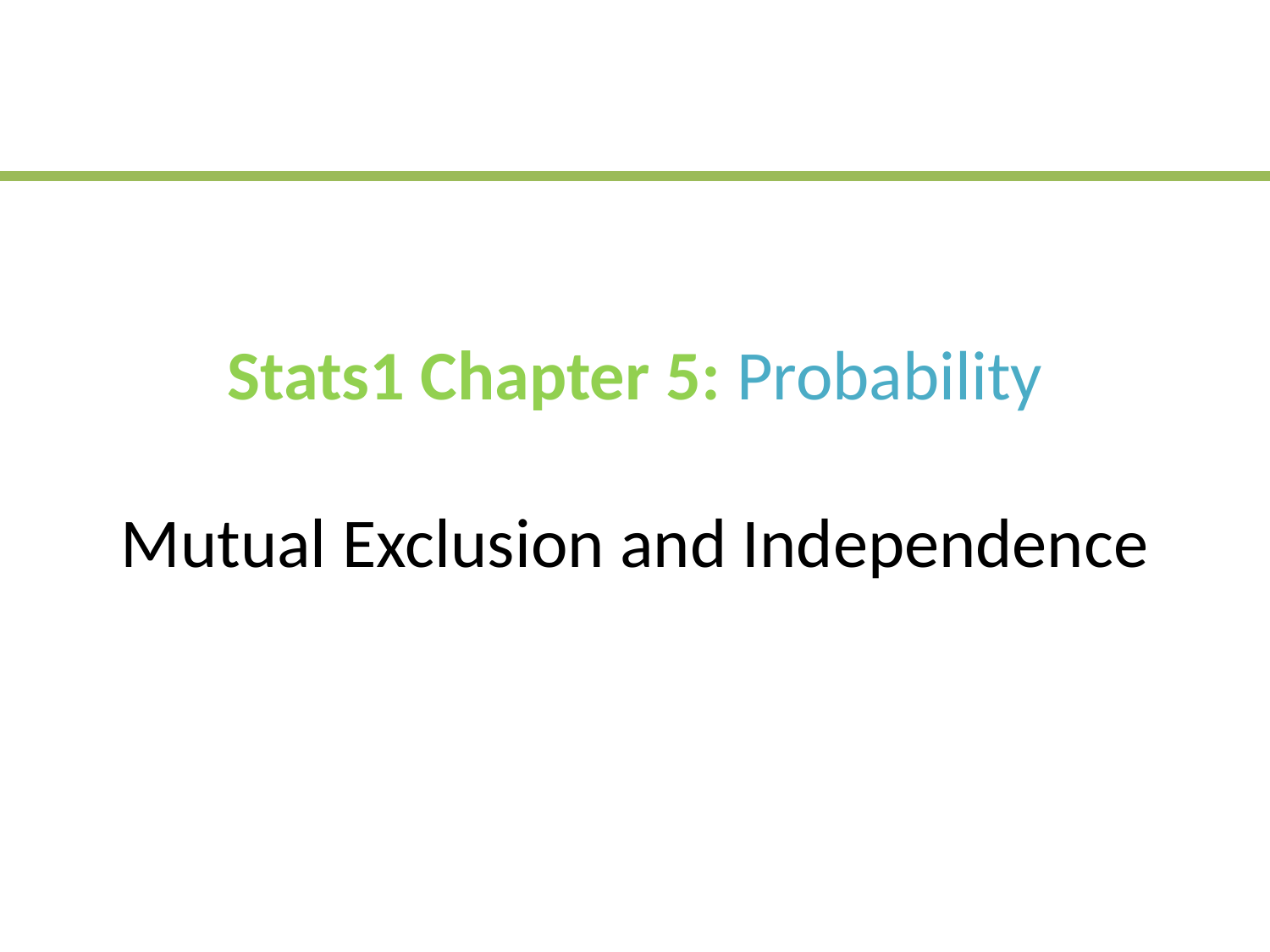

# Stats1 Chapter 5: Probability Mutual Exclusion and Independence